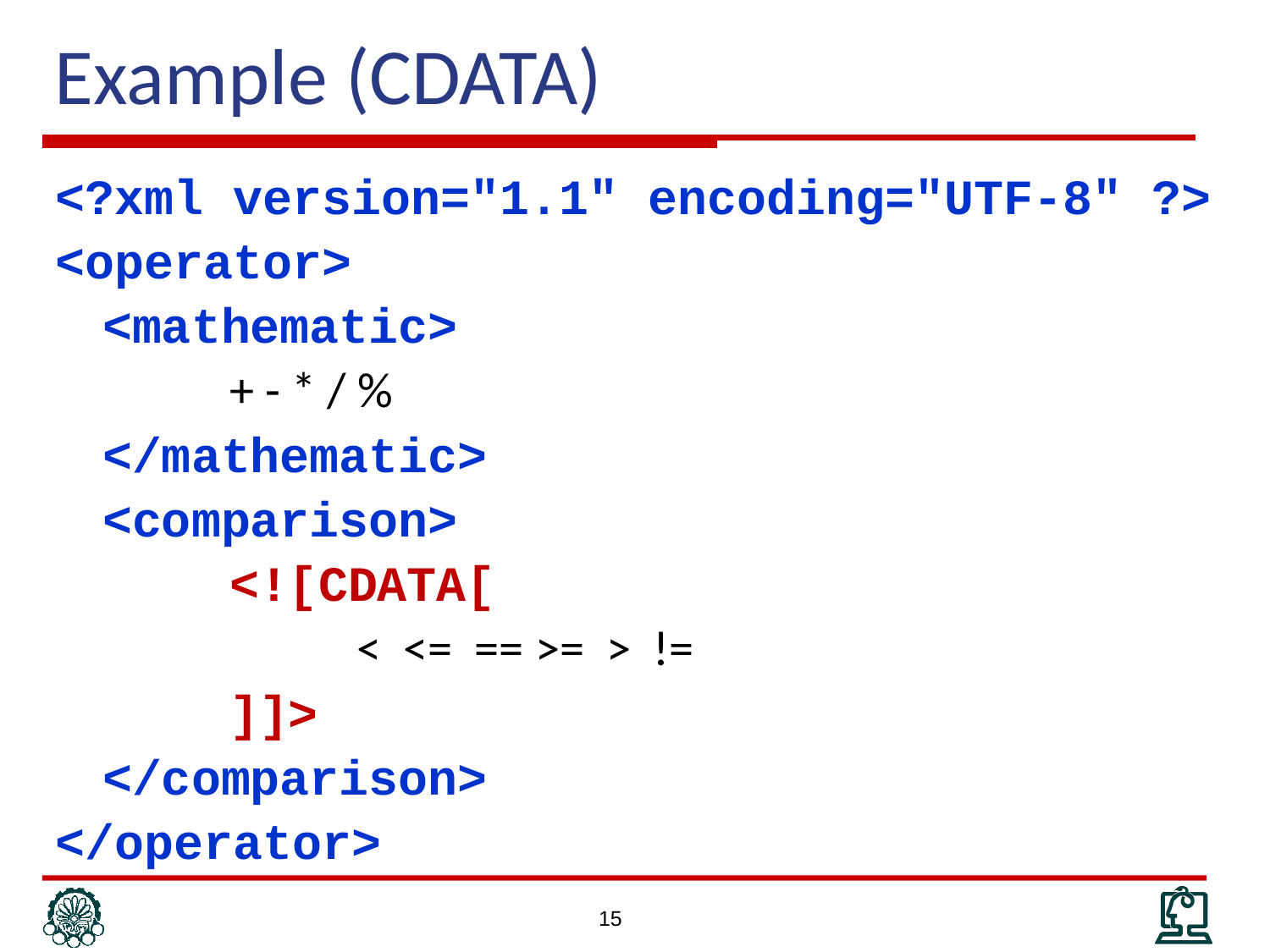

Example (CDATA)
<?xml version="1.1" encoding="UTF-8" ?>
<operator>
	<mathematic>
		+ - * / %
	</mathematic>
	<comparison>
		<![CDATA[
			<  <=  == >=  >  !=
		]]>
	</comparison>
</operator>
15